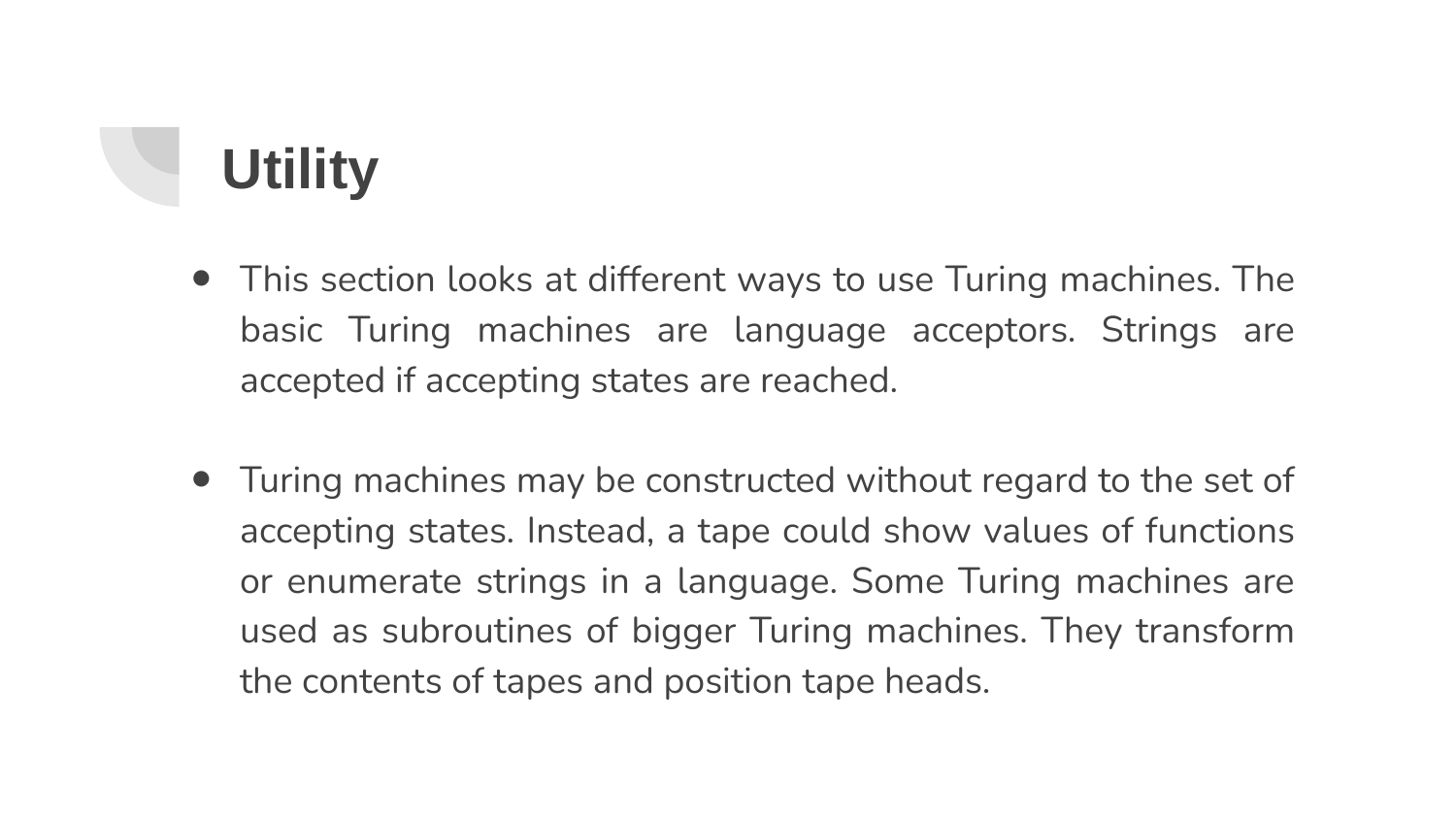

# Utility
This section looks at different ways to use Turing machines. The basic Turing machines are language acceptors. Strings are accepted if accepting states are reached.

Turing machines may be constructed without regard to the set of accepting states. Instead, a tape could show values of functions or enumerate strings in a language. Some Turing machines are used as subroutines of bigger Turing machines. They transform the contents of tapes and position tape heads.